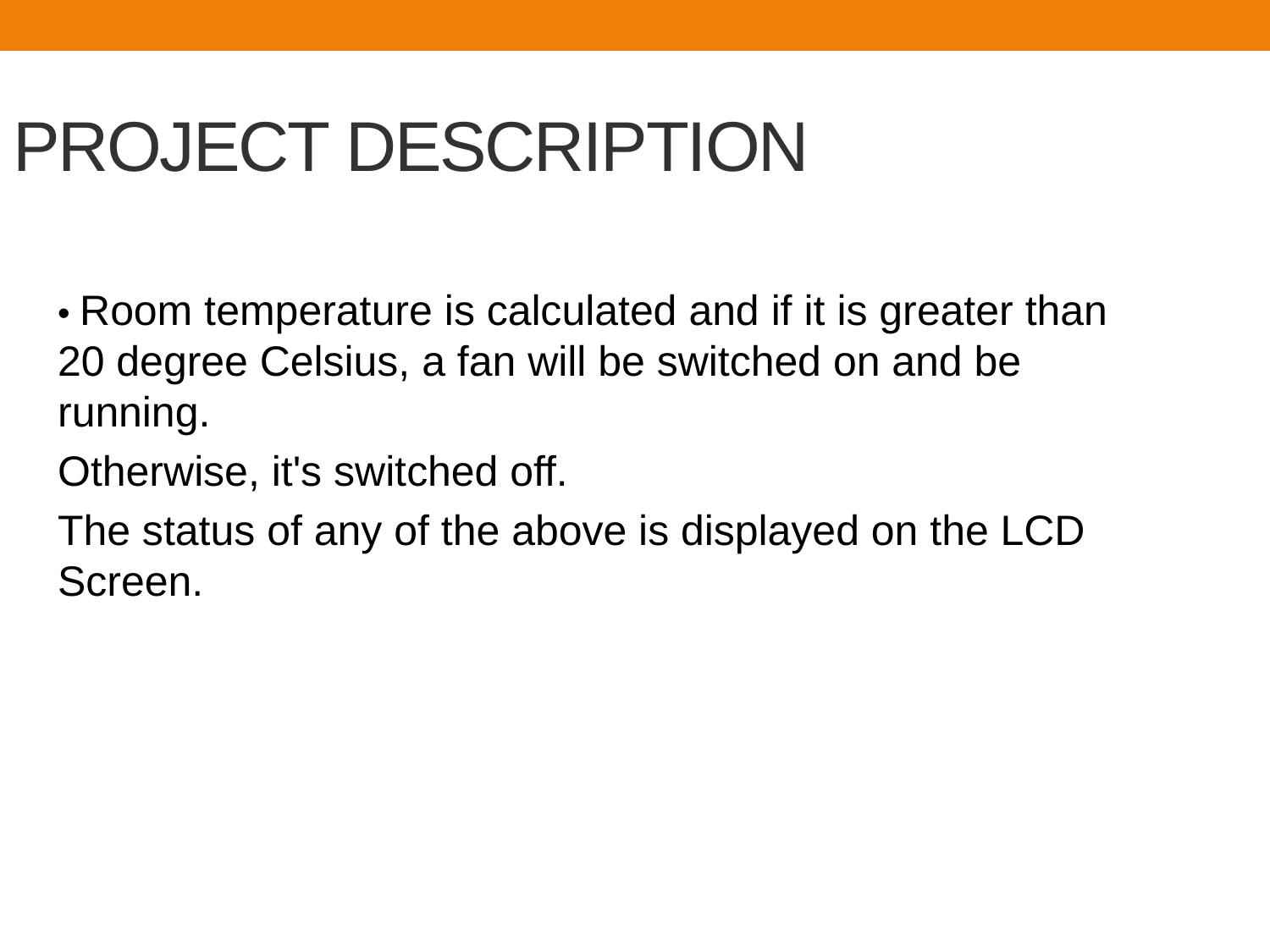

PROJECT DESCRIPTION

• Room temperature is calculated and if it is greater than 20 degree Celsius, a fan will be switched on and be running.
Otherwise, it's switched off.
The status of any of the above is displayed on the LCD Screen.